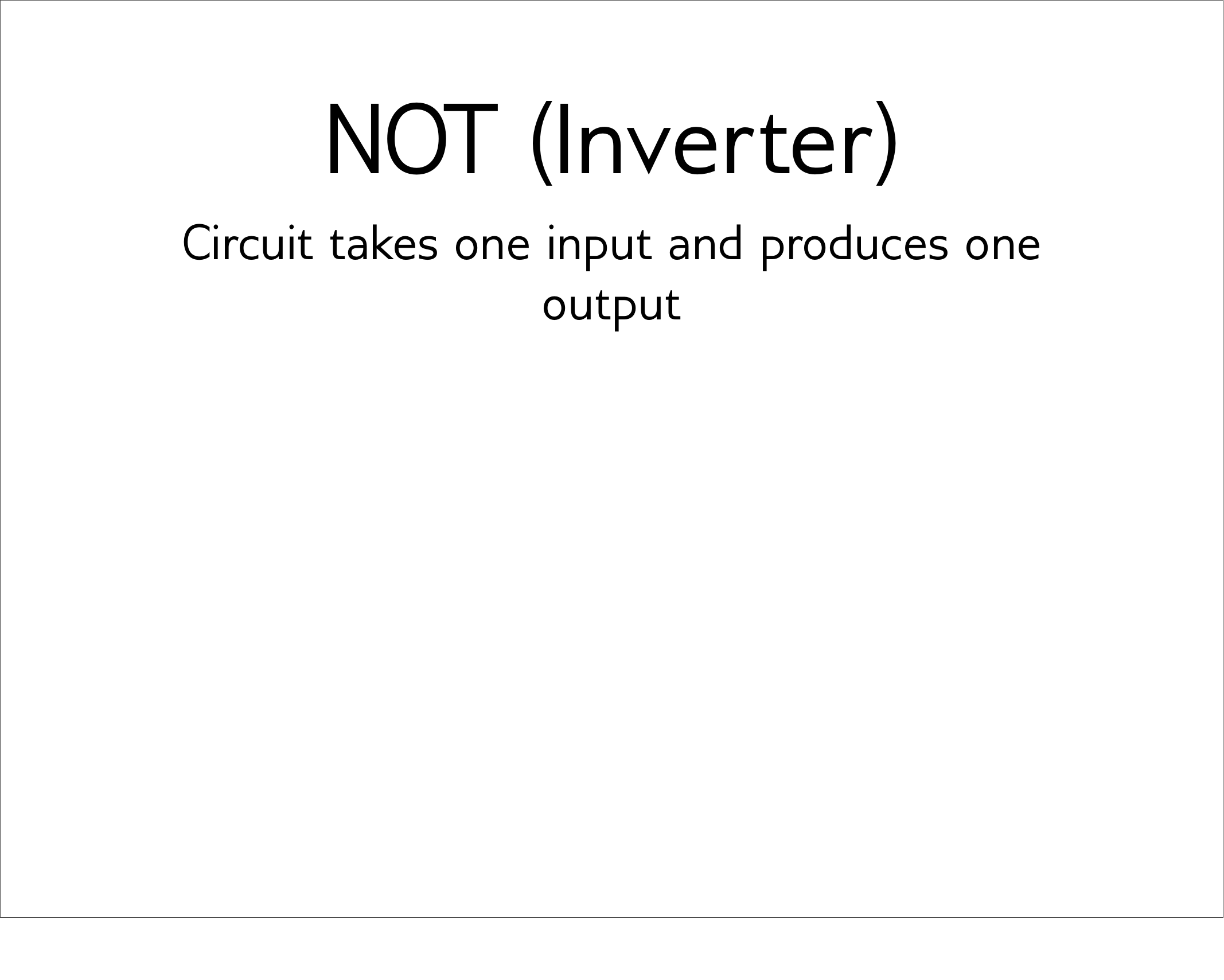

# NOT (Inverter)
Circuit takes one input and produces one output